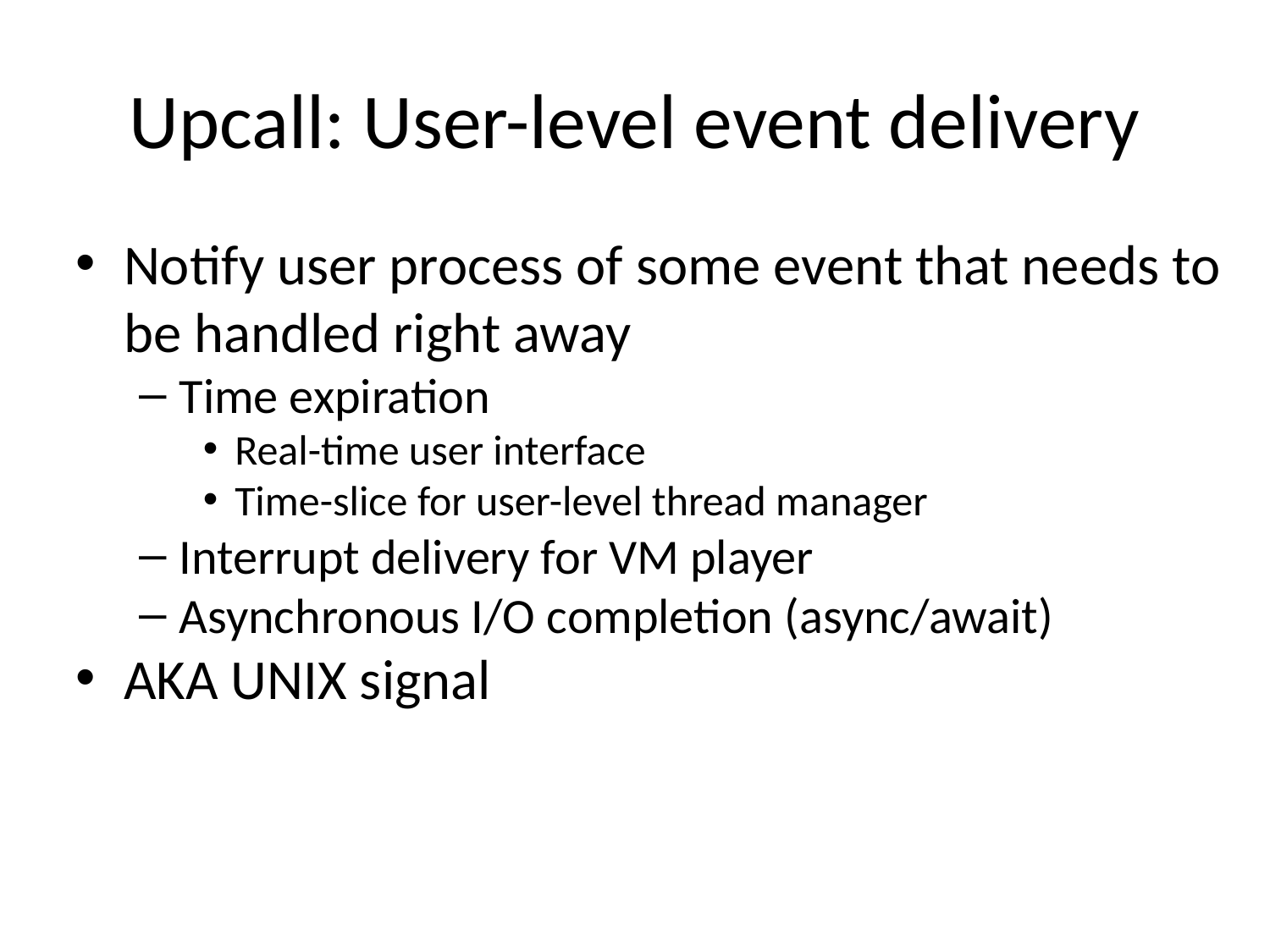

Upcall: User-level event delivery
Notify user process of some event that needs to be handled right away
Time expiration
Real-time user interface
Time-slice for user-level thread manager
Interrupt delivery for VM player
Asynchronous I/O completion (async/await)
AKA UNIX signal